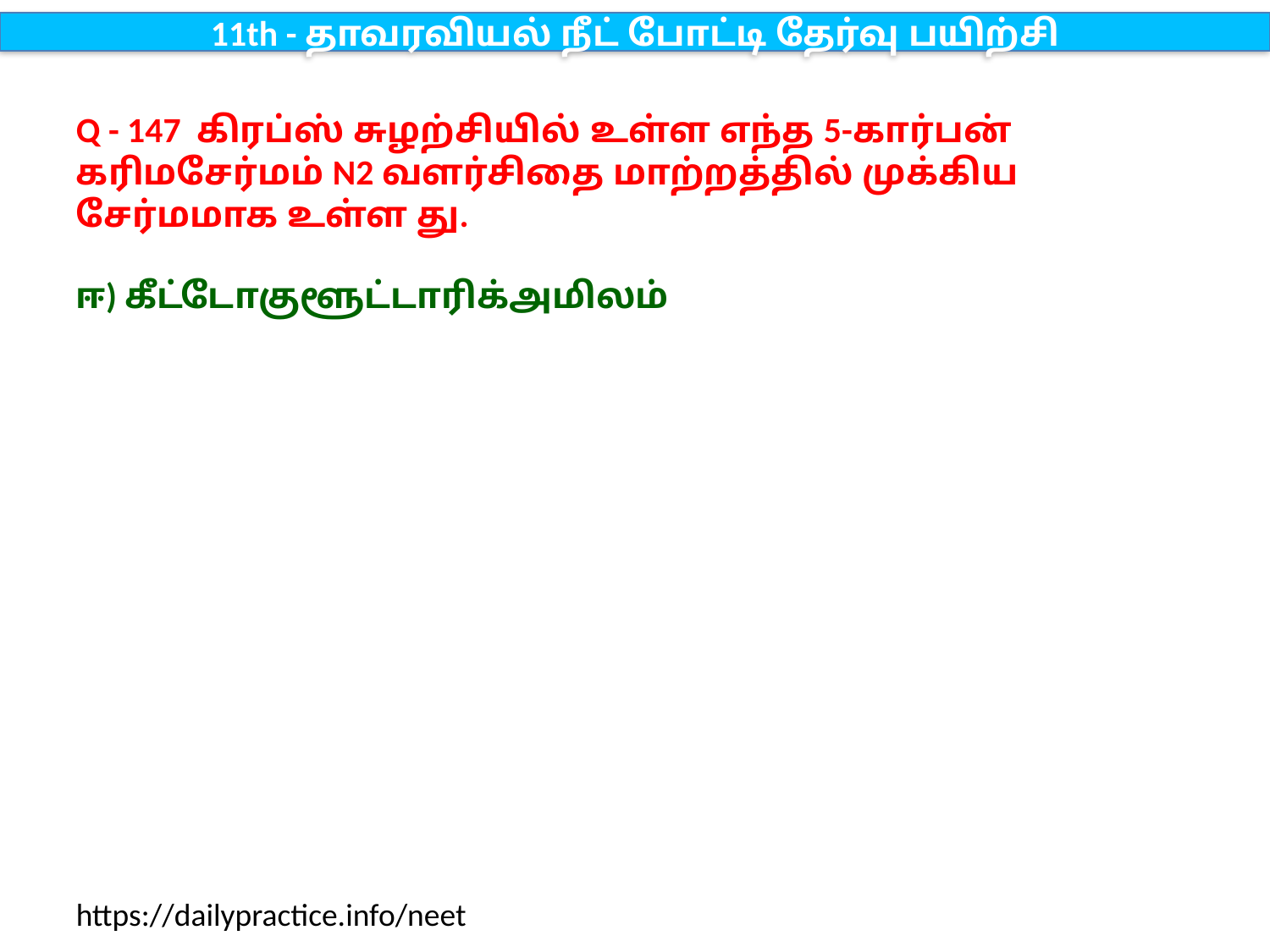

11th - தாவரவியல் நீட் போட்டி தேர்வு பயிற்சி

Q - 147  கிரப்ஸ் சுழற்சியில் உள்ள எந்த 5-கார்பன் கரிமசேர்மம் N2 வளர்சிதை மாற்றத்தில் முக்கிய சேர்மமாக உள்ள து.

ஈ) கீட்டோகுளூட்டாரிக்அமிலம்
https://dailypractice.info/neet